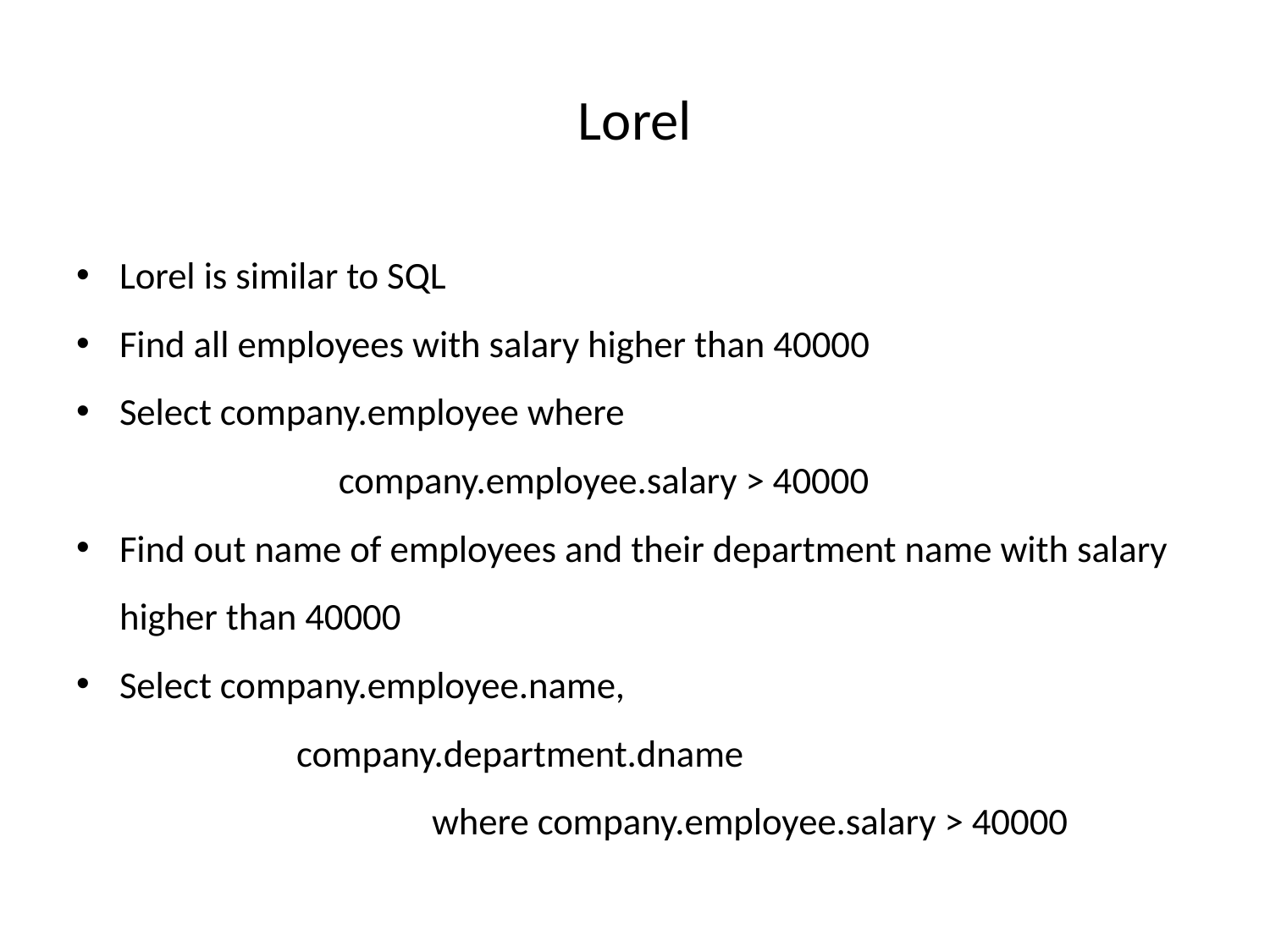

# Lorel
Lorel is similar to SQL
Find all employees with salary higher than 40000
Select company.employee where
                               company.employee.salary > 40000
Find out name of employees and their department name with salary higher than 40000
Select company.employee.name,
                          company.department.dname
                                          where company.employee.salary > 40000